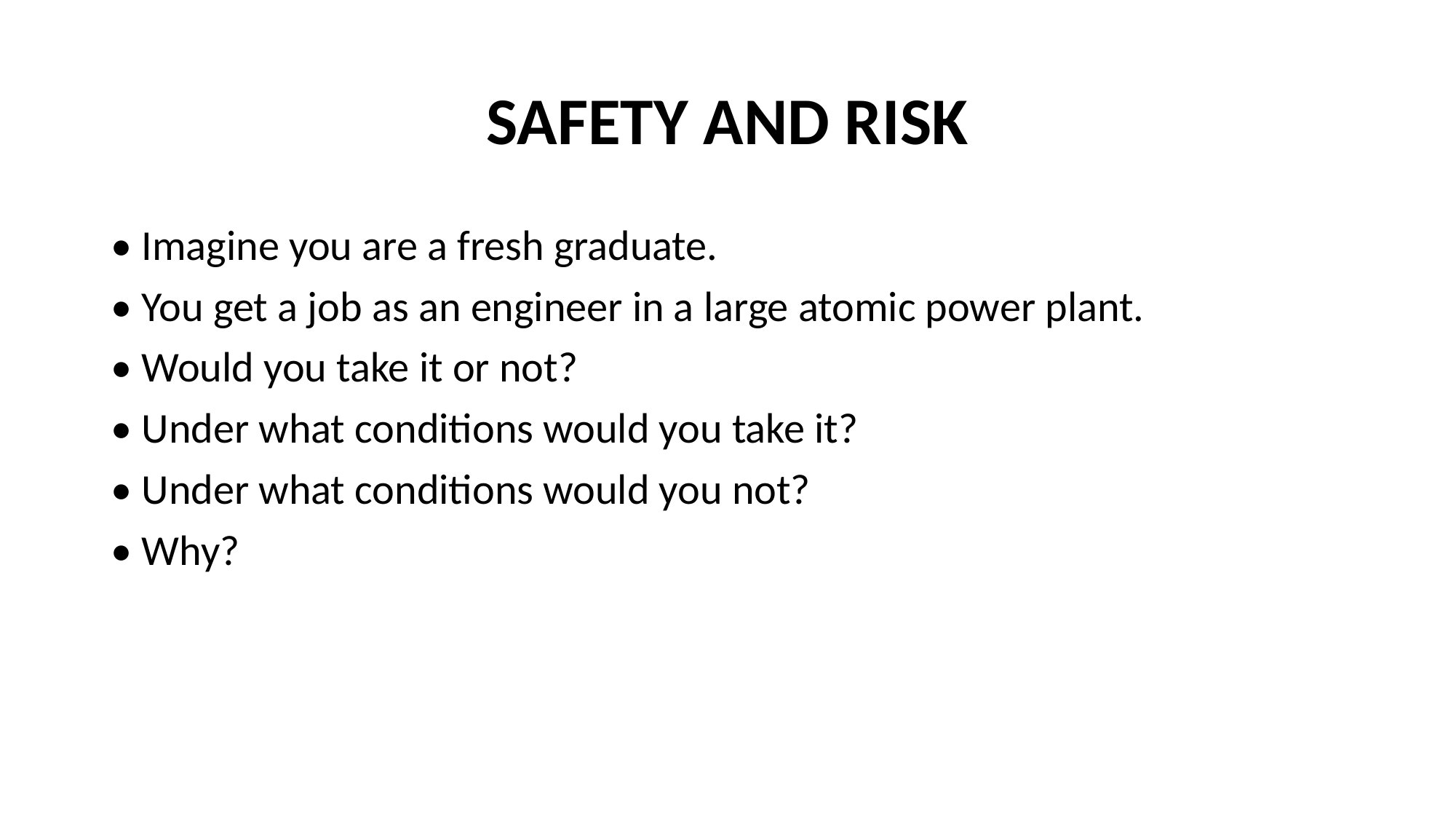

# SAFETY AND RISK
• Imagine you are a fresh graduate.
• You get a job as an engineer in a large atomic power plant.
• Would you take it or not?
• Under what conditions would you take it?
• Under what conditions would you not?
• Why?